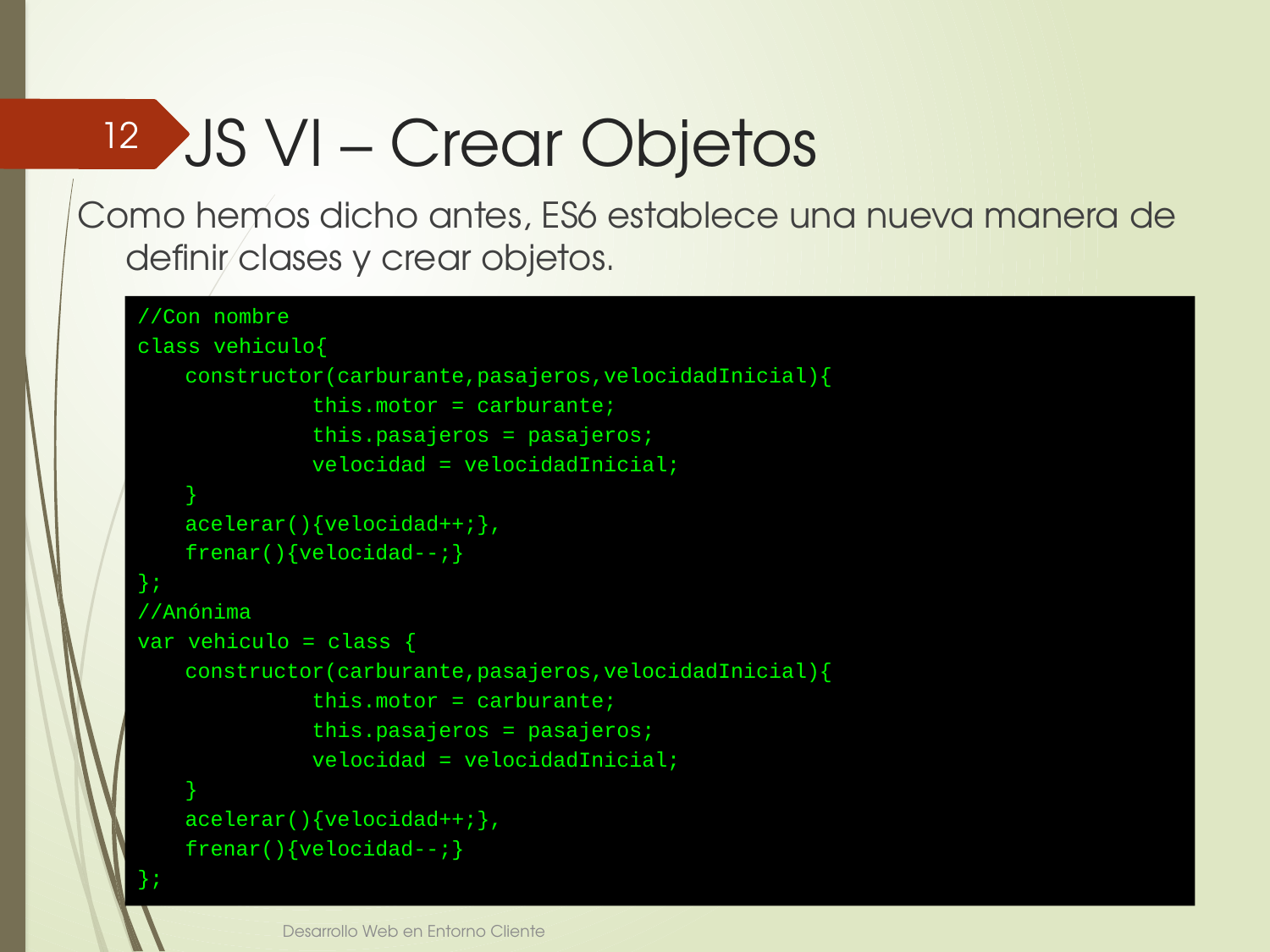

# JS VI – Crear Objetos
12
Como hemos dicho antes, ES6 establece una nueva manera de definir clases y crear objetos.

//Con nombre
class vehiculo{
	constructor(carburante,pasajeros,velocidadInicial){
		this.motor = carburante;
	 	this.pasajeros = pasajeros;
 		velocidad = velocidadInicial;
	}
	acelerar(){velocidad++;},
 	frenar(){velocidad--;}
};
//Anónima
var vehiculo = class {
	constructor(carburante,pasajeros,velocidadInicial){
		this.motor = carburante;
	 	this.pasajeros = pasajeros;
 		velocidad = velocidadInicial;
	}
	acelerar(){velocidad++;},
 	frenar(){velocidad--;}
};

Desarrollo Web en Entorno Cliente